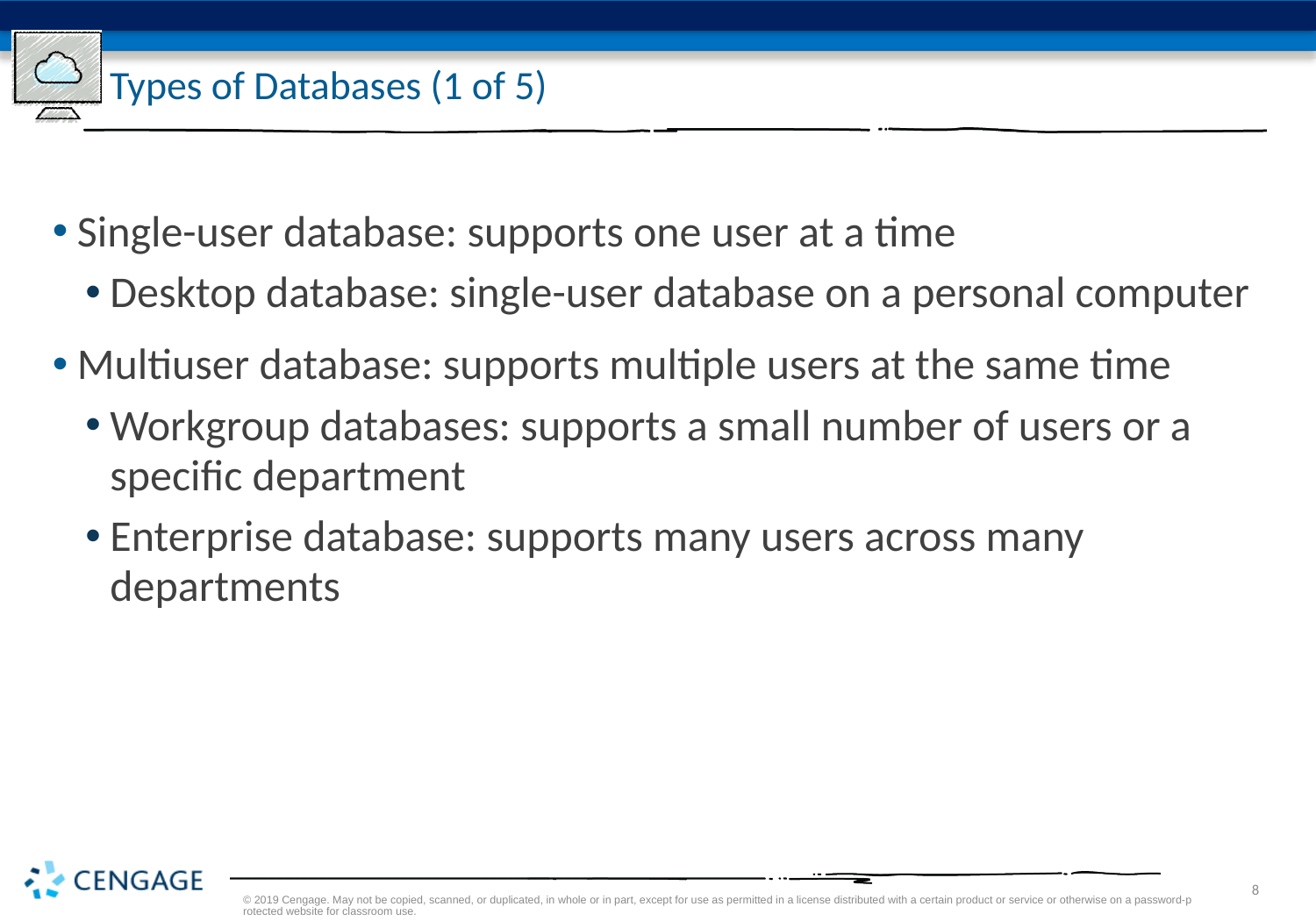

# Types of Databases (1 of 5)
Single-user database: supports one user at a time
Desktop database: single-user database on a personal computer
Multiuser database: supports multiple users at the same time
Workgroup databases: supports a small number of users or a specific department
Enterprise database: supports many users across many departments
© 2019 Cengage. May not be copied, scanned, or duplicated, in whole or in part, except for use as permitted in a license distributed with a certain product or service or otherwise on a password-protected website for classroom use.